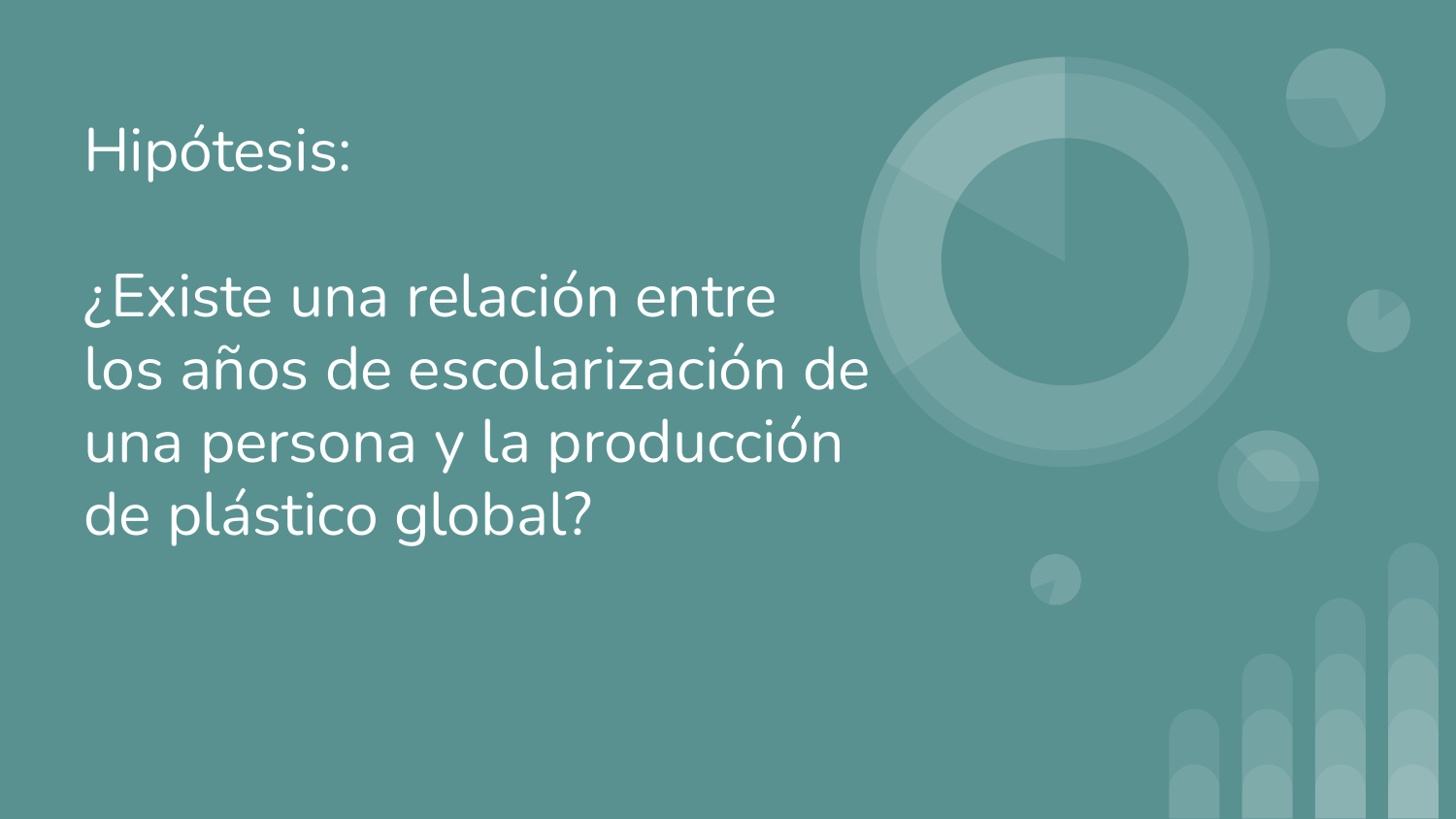

Hipótesis:

¿Existe una relación entre los años de escolarización de una persona y la producción de plástico global?